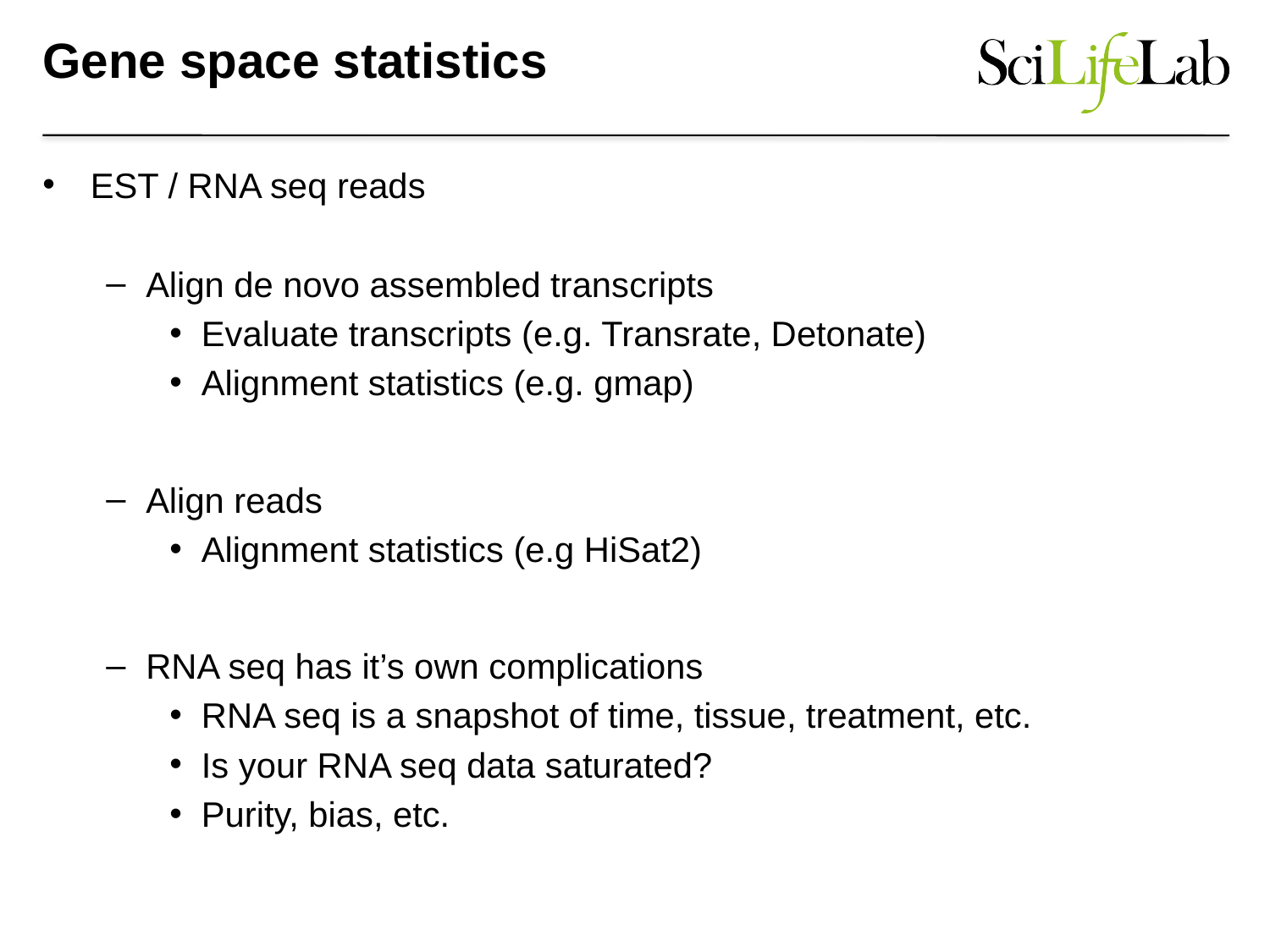

# Gene space statistics
EST / RNA seq reads

Align de novo assembled transcripts
Evaluate transcripts (e.g. Transrate, Detonate)
Alignment statistics (e.g. gmap)

Align reads
Alignment statistics (e.g HiSat2)

RNA seq has it’s own complications
RNA seq is a snapshot of time, tissue, treatment, etc.
Is your RNA seq data saturated?
Purity, bias, etc.